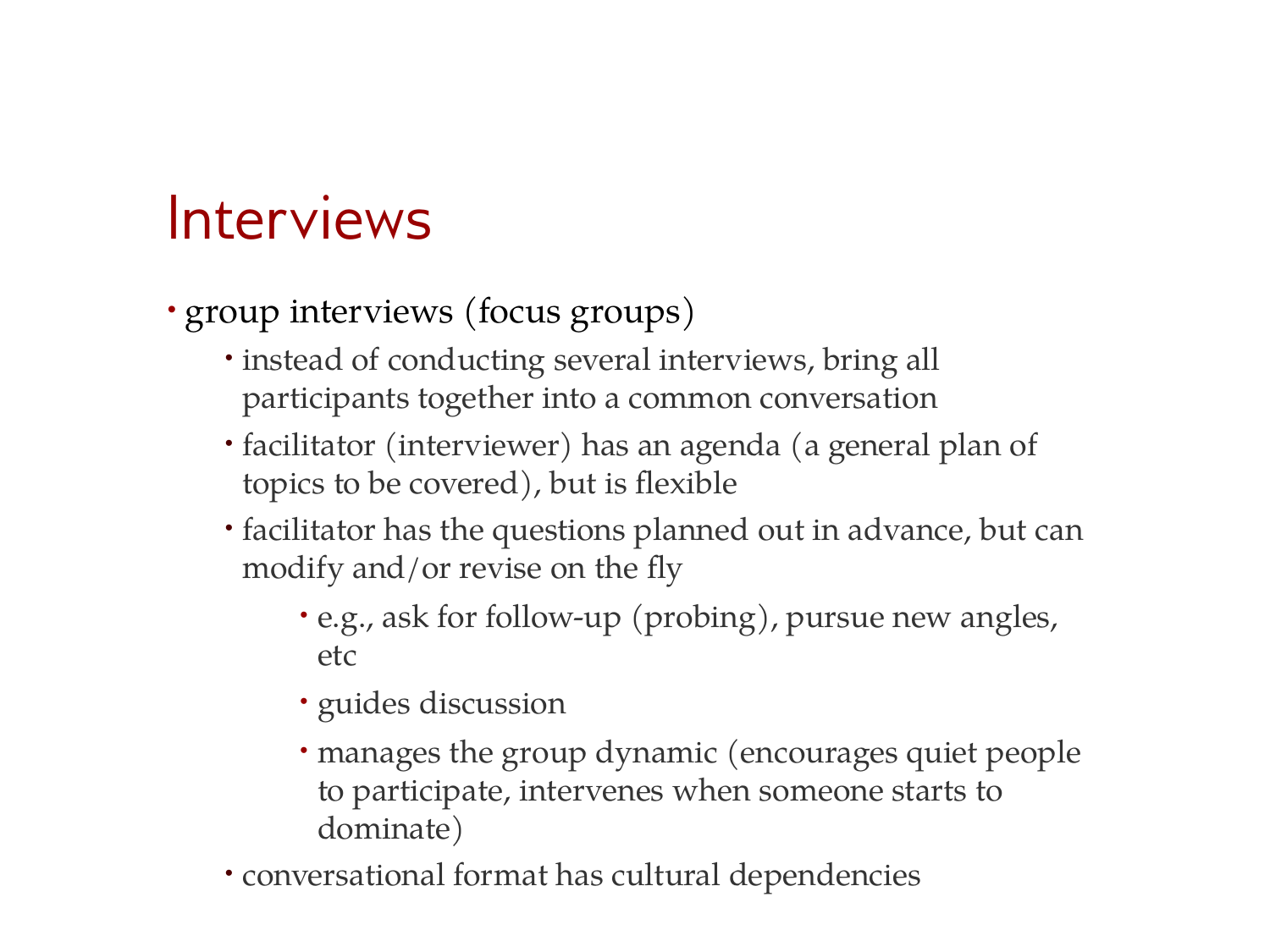

# Interviews
group interviews (focus groups)
instead of conducting several interviews, bring all participants together into a common conversation
facilitator (interviewer) has an agenda (a general plan of topics to be covered), but is flexible
facilitator has the questions planned out in advance, but can modify and/or revise on the fly
e.g., ask for follow-up (probing), pursue new angles, etc
guides discussion
manages the group dynamic (encourages quiet people to participate, intervenes when someone starts to dominate)
conversational format has cultural dependencies